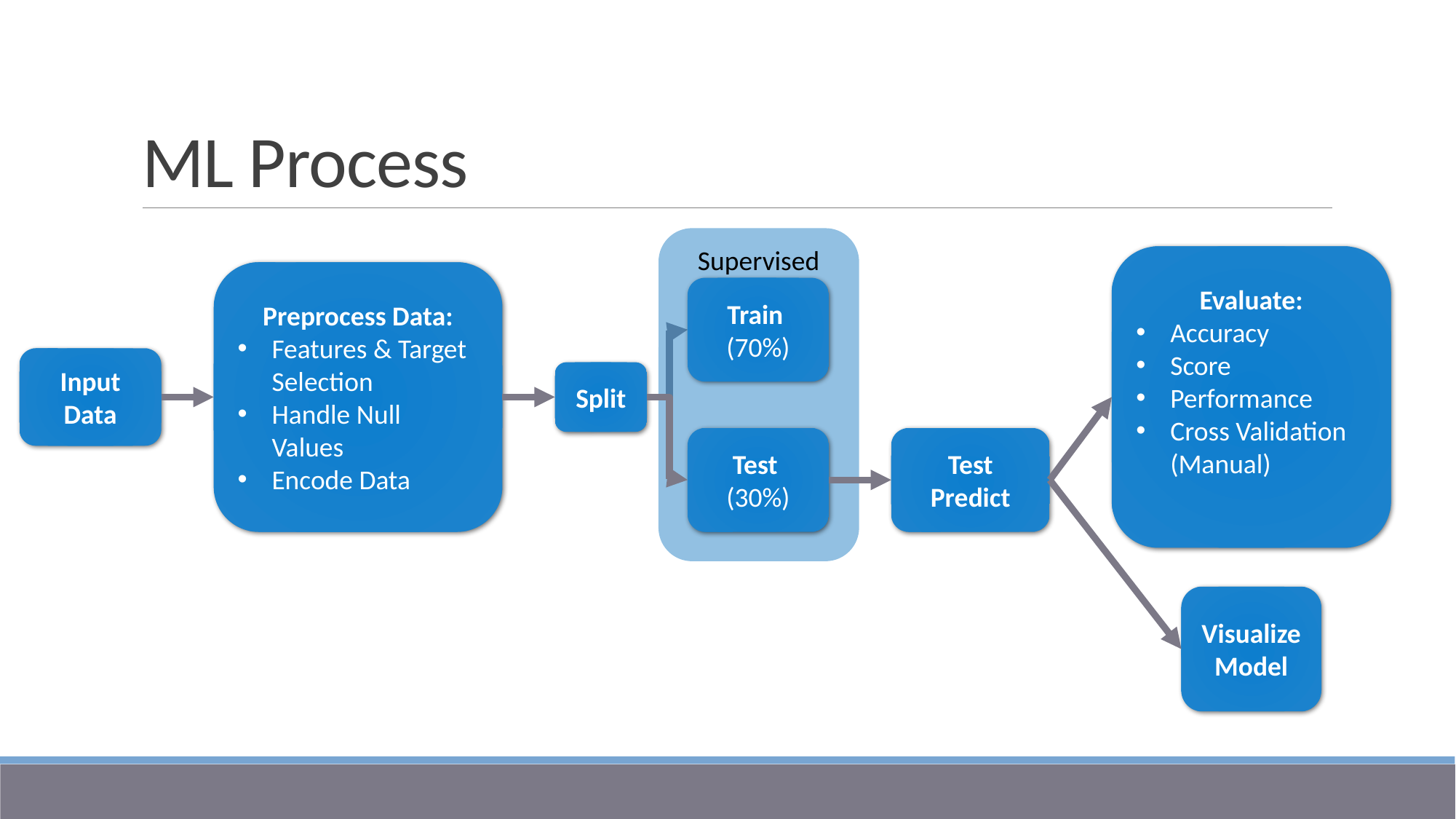

# ML Process
Supervised
Evaluate:
Accuracy
Score
Performance
Cross Validation (Manual)

Preprocess Data:
Features & Target Selection
Handle Null Values
Encode Data
Train
(70%)
Input Data
Split
Test
(30%)
Test Predict
Visualize
Model